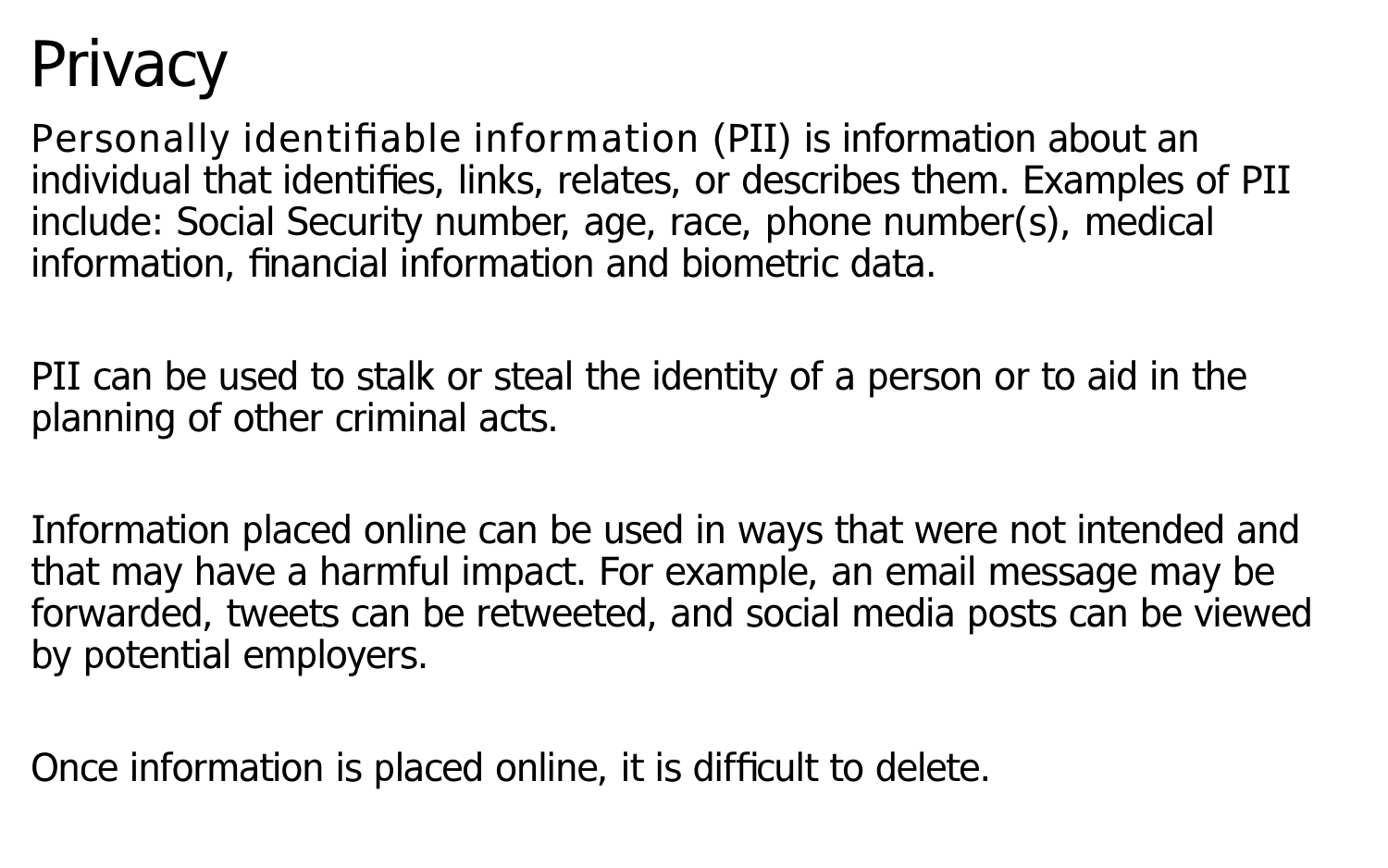

# Privacy
Personally identifiable information (PII) is information about an individual that identifies, links, relates, or describes them. Examples of PII include: Social Security number, age, race, phone number(s), medical information, financial information and biometric data.

PII can be used to stalk or steal the identity of a person or to aid in the planning of other criminal acts.

Information placed online can be used in ways that were not intended and that may have a harmful impact. For example, an email message may be forwarded, tweets can be retweeted, and social media posts can be viewed by potential employers.

Once information is placed online, it is difficult to delete.